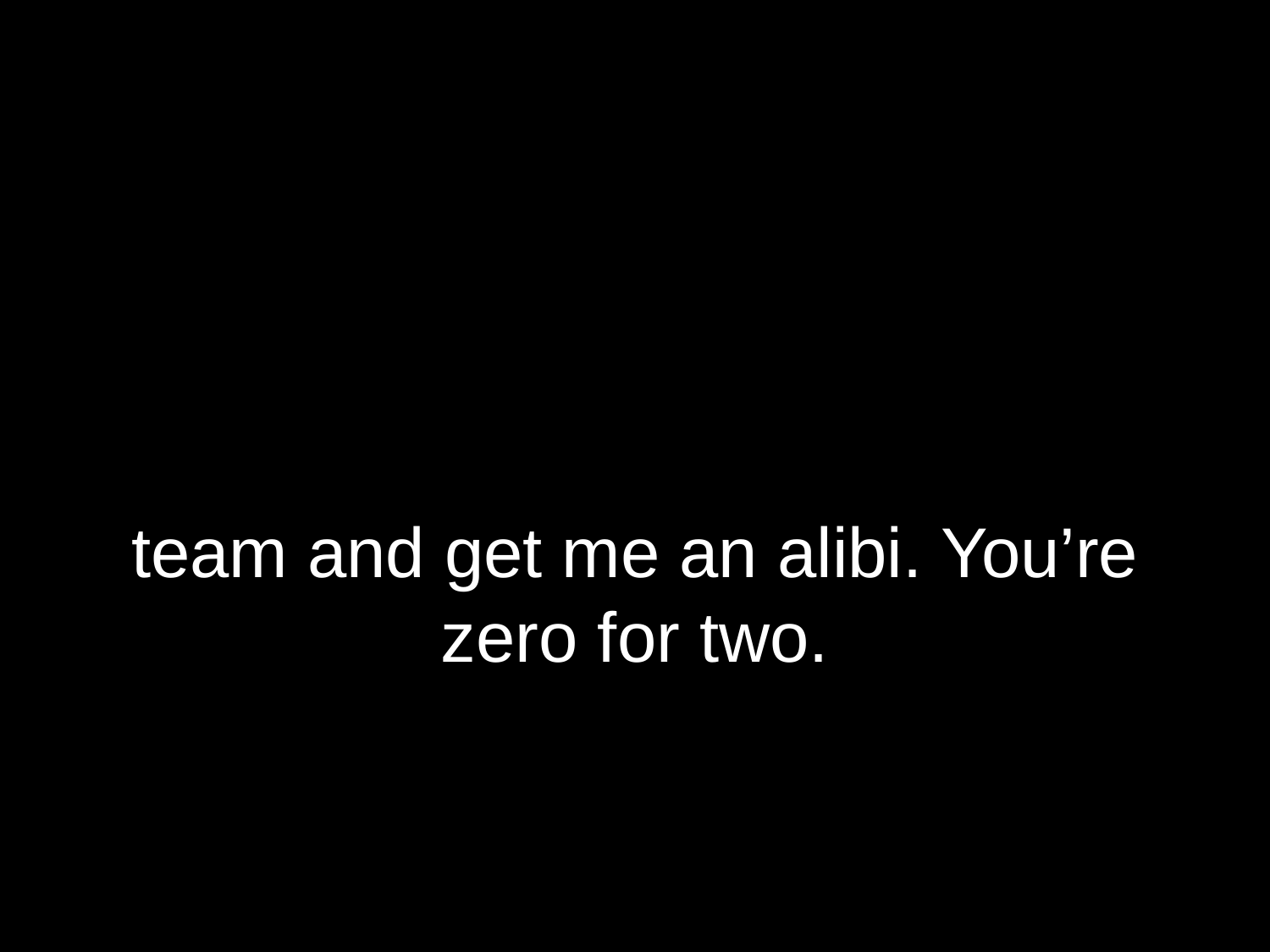

# team and get me an alibi. You’re zero for two.